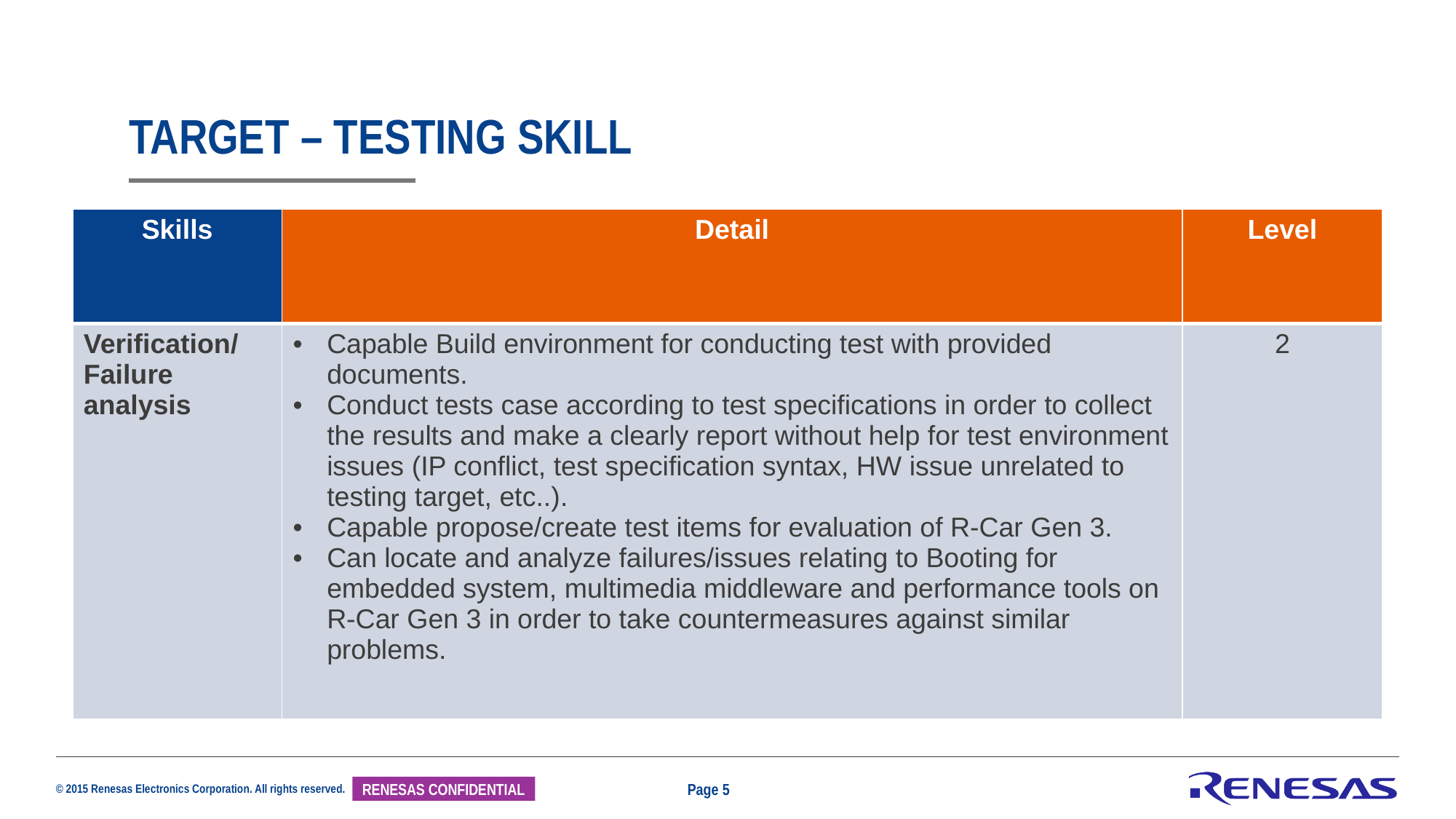

# Target – Testing SKILL
| Skills | Detail | Level |
| --- | --- | --- |
| Verification/ Failure analysis | Capable Build environment for conducting test with provided documents. Conduct tests case according to test specifications in order to collect the results and make a clearly report without help for test environment issues (IP conflict, test specification syntax, HW issue unrelated to testing target, etc..). Capable propose/create test items for evaluation of R-Car Gen 3. Can locate and analyze failures/issues relating to Booting for embedded system, multimedia middleware and performance tools on R-Car Gen 3 in order to take countermeasures against similar problems. | 2 |
Page 5